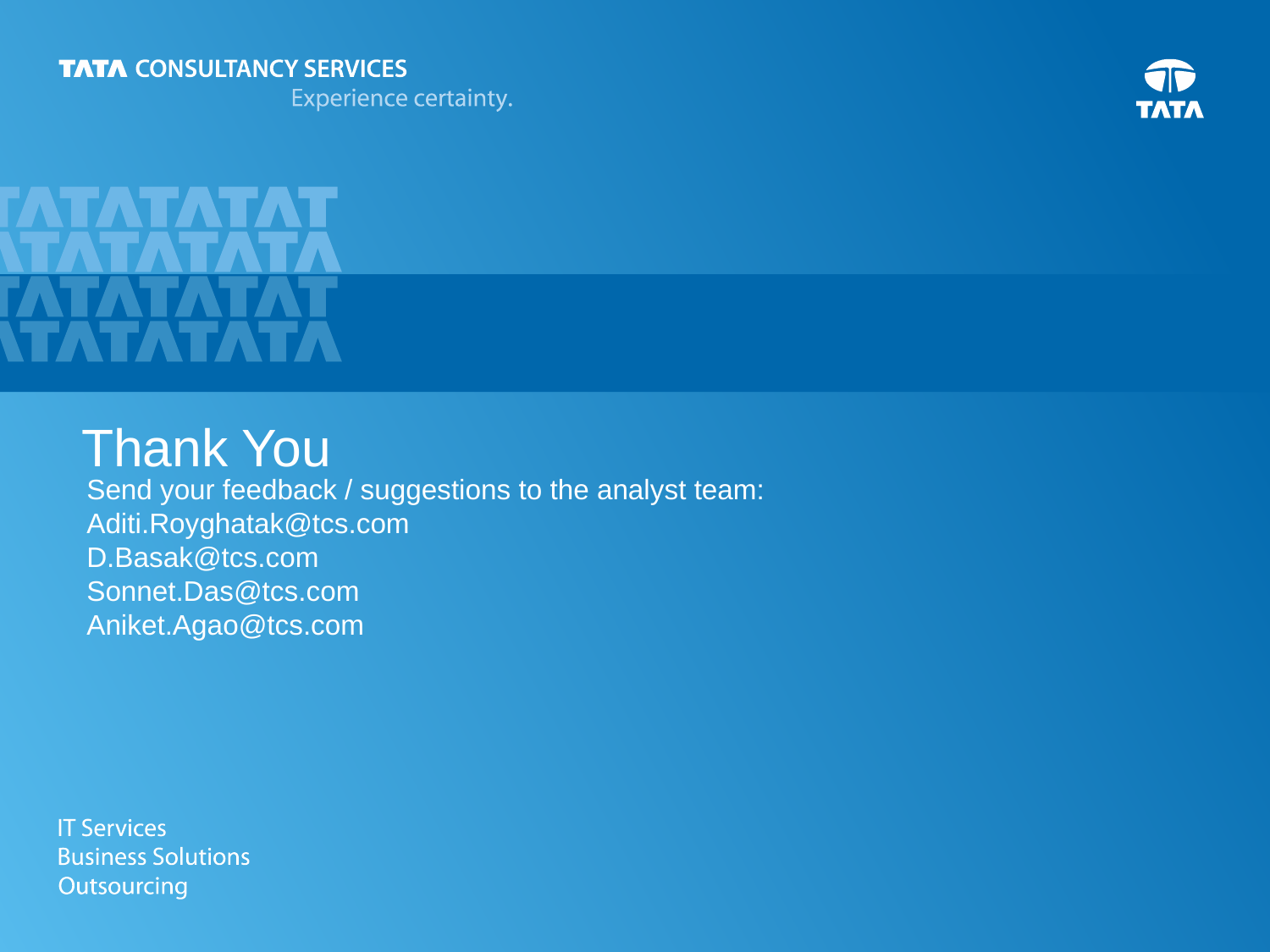

Send your feedback / suggestions to the analyst team:
Aditi.Royghatak@tcs.com
D.Basak@tcs.com
Sonnet.Das@tcs.com
Aniket.Agao@tcs.com